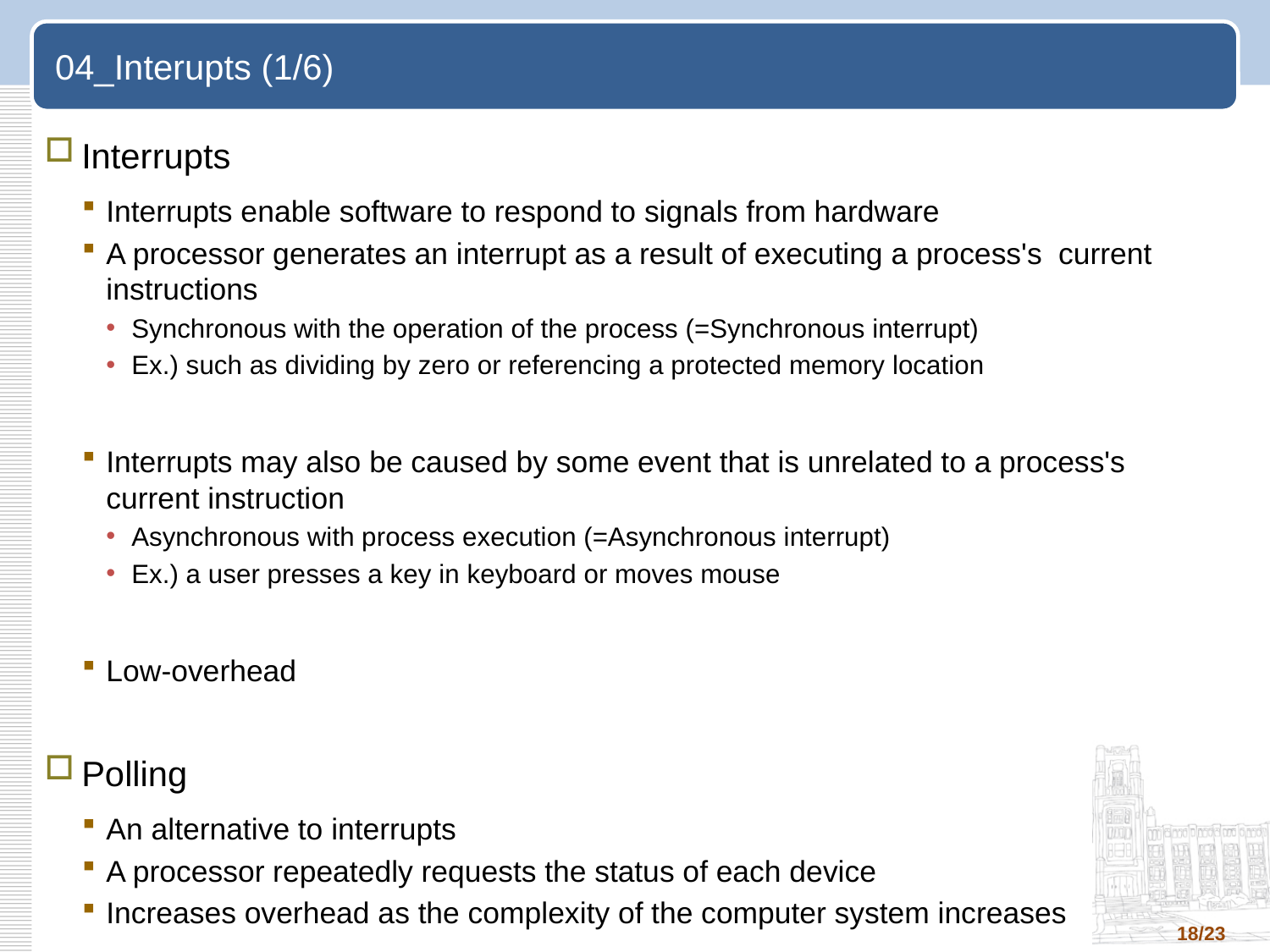

# 04_Interupts (1/6)
Interrupts
Interrupts enable software to respond to signals from hardware
A processor generates an interrupt as a result of executing a process's  current instructions
Synchronous with the operation of the process (=Synchronous interrupt)
Ex.) such as dividing by zero or referencing a protected memory location

Interrupts may also be caused by some event that is unrelated to a process's current instruction
Asynchronous with process execution (=Asynchronous interrupt)
Ex.) a user presses a key in keyboard or moves mouse

Low-overhead

Polling
An alternative to interrupts
A processor repeatedly requests the status of each device
Increases overhead as the complexity of the computer system increases